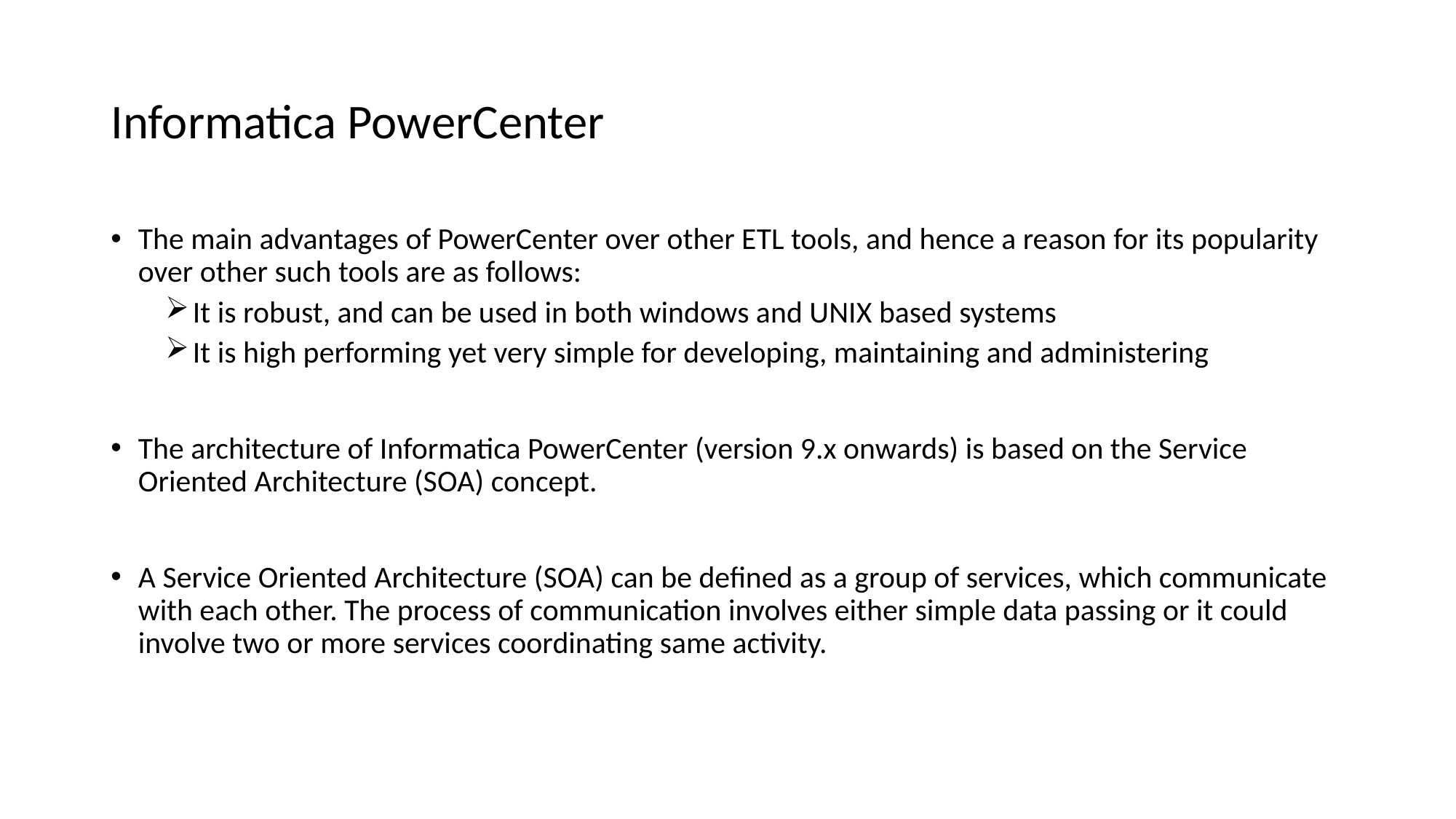

# Informatica PowerCenter
The main advantages of PowerCenter over other ETL tools, and hence a reason for its popularity over other such tools are as follows:
It is robust, and can be used in both windows and UNIX based systems
It is high performing yet very simple for developing, maintaining and administering

The architecture of Informatica PowerCenter (version 9.x onwards) is based on the Service Oriented Architecture (SOA) concept.

A Service Oriented Architecture (SOA) can be defined as a group of services, which communicate with each other. The process of communication involves either simple data passing or it could involve two or more services coordinating same activity.